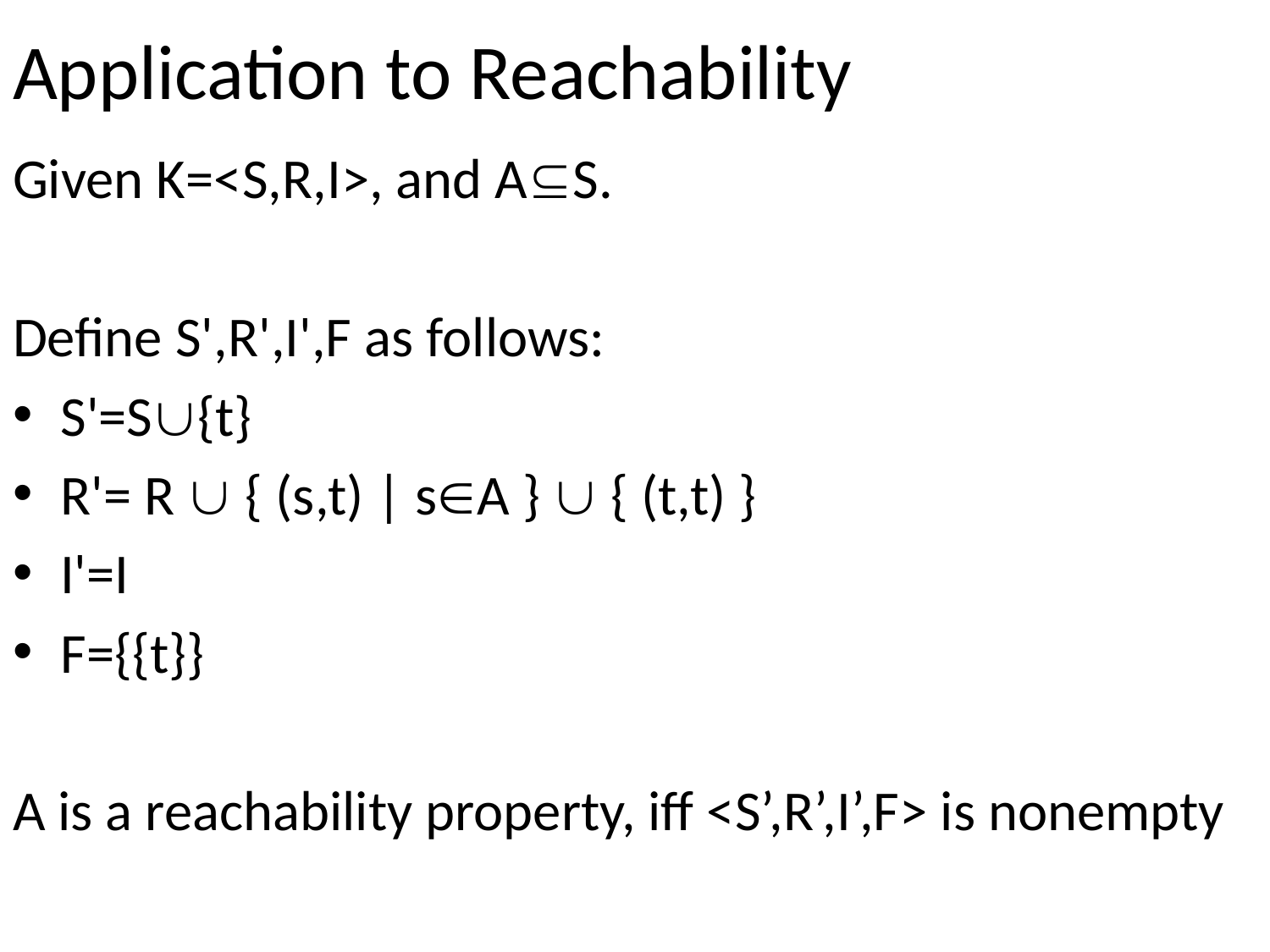

Application to Reachability
Given K=<S,R,I>, and A⊆S.

Define S',R',I',F as follows:
S'=S∪{t}
R'= R ∪ { (s,t) | s∈A } ∪ { (t,t) }
I'=I
F={{t}}

A is a reachability property, iff <S’,R’,I’,F> is nonempty